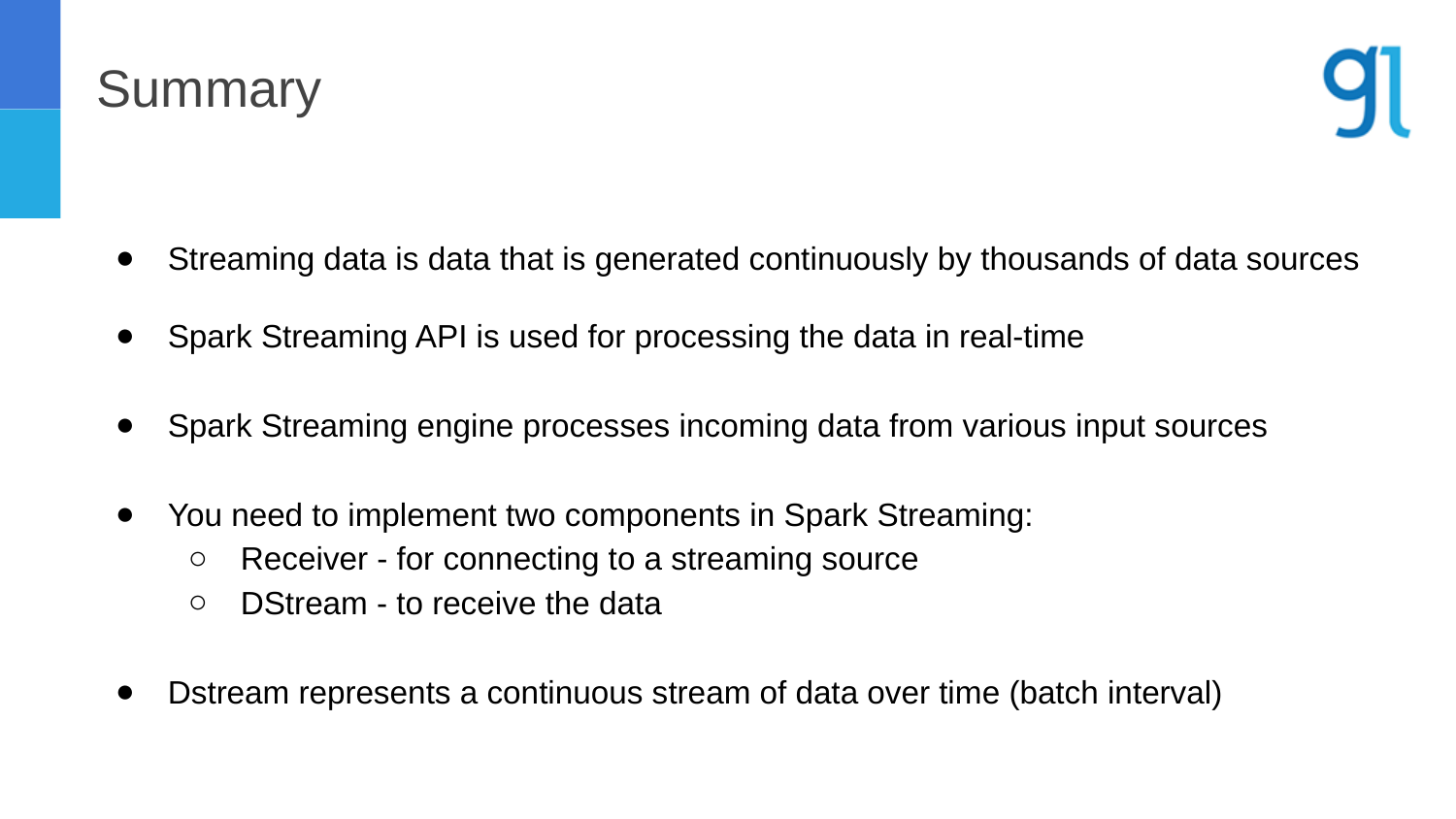

Summary
Streaming data is data that is generated continuously by thousands of data sources

Spark Streaming API is used for processing the data in real-time

Spark Streaming engine processes incoming data from various input sources

You need to implement two components in Spark Streaming:
Receiver - for connecting to a streaming source
DStream - to receive the data

Dstream represents a continuous stream of data over time (batch interval)